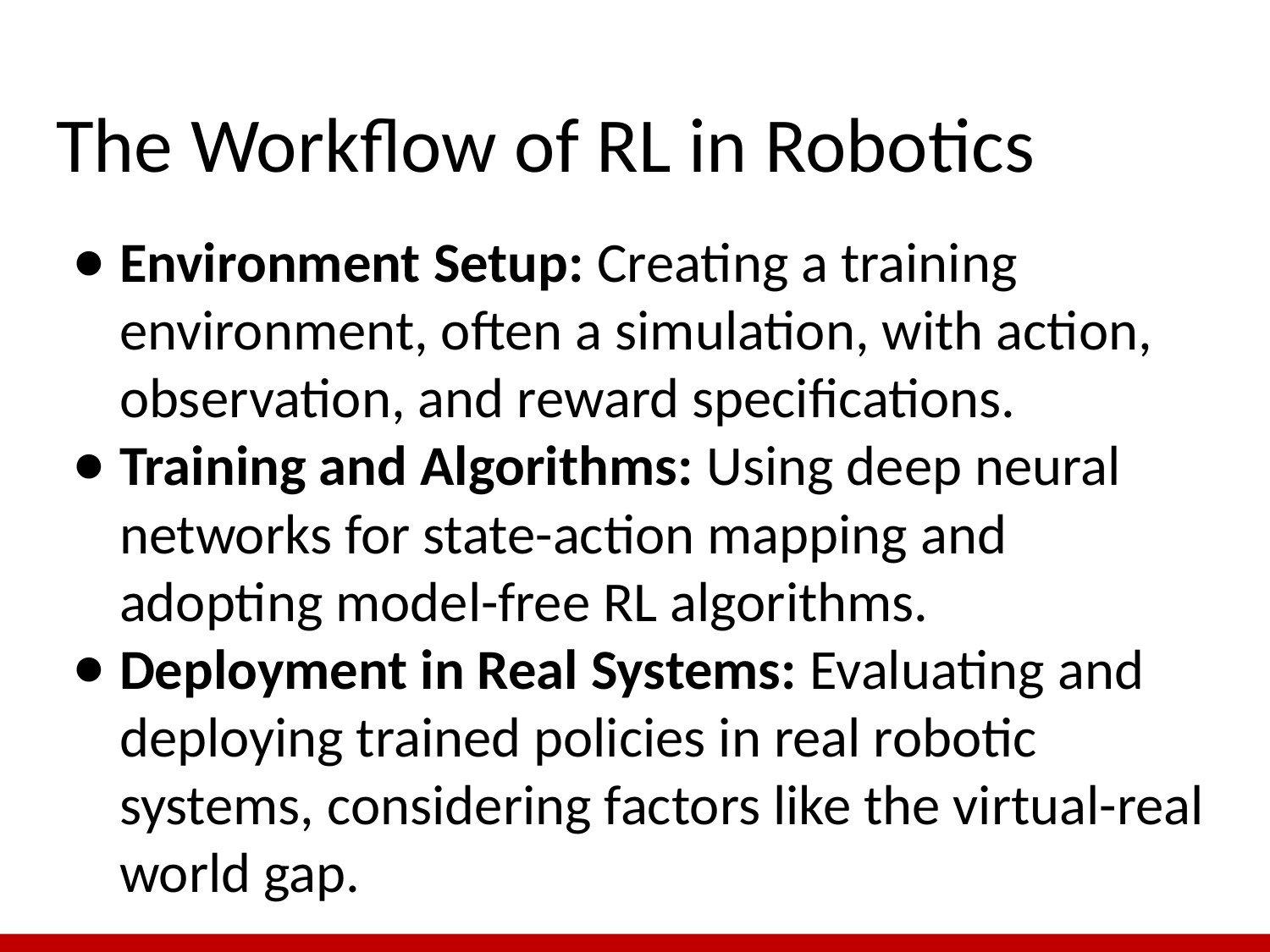

# The Workflow of RL in Robotics
Environment Setup: Creating a training environment, often a simulation, with action, observation, and reward specifications.
Training and Algorithms: Using deep neural networks for state-action mapping and adopting model-free RL algorithms.
Deployment in Real Systems: Evaluating and deploying trained policies in real robotic systems, considering factors like the virtual-real world gap​​.